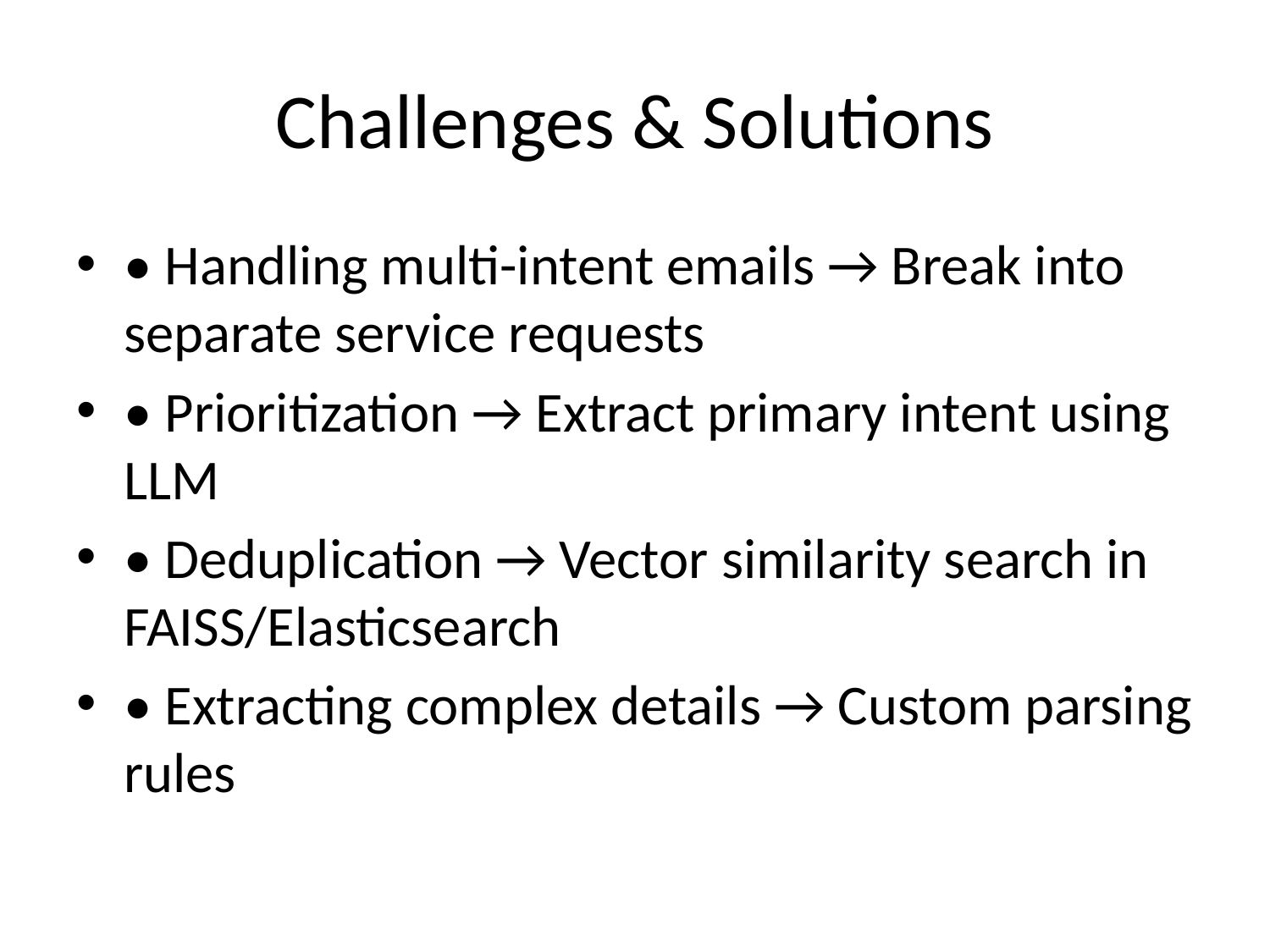

# Challenges & Solutions
• Handling multi-intent emails → Break into separate service requests
• Prioritization → Extract primary intent using LLM
• Deduplication → Vector similarity search in FAISS/Elasticsearch
• Extracting complex details → Custom parsing rules